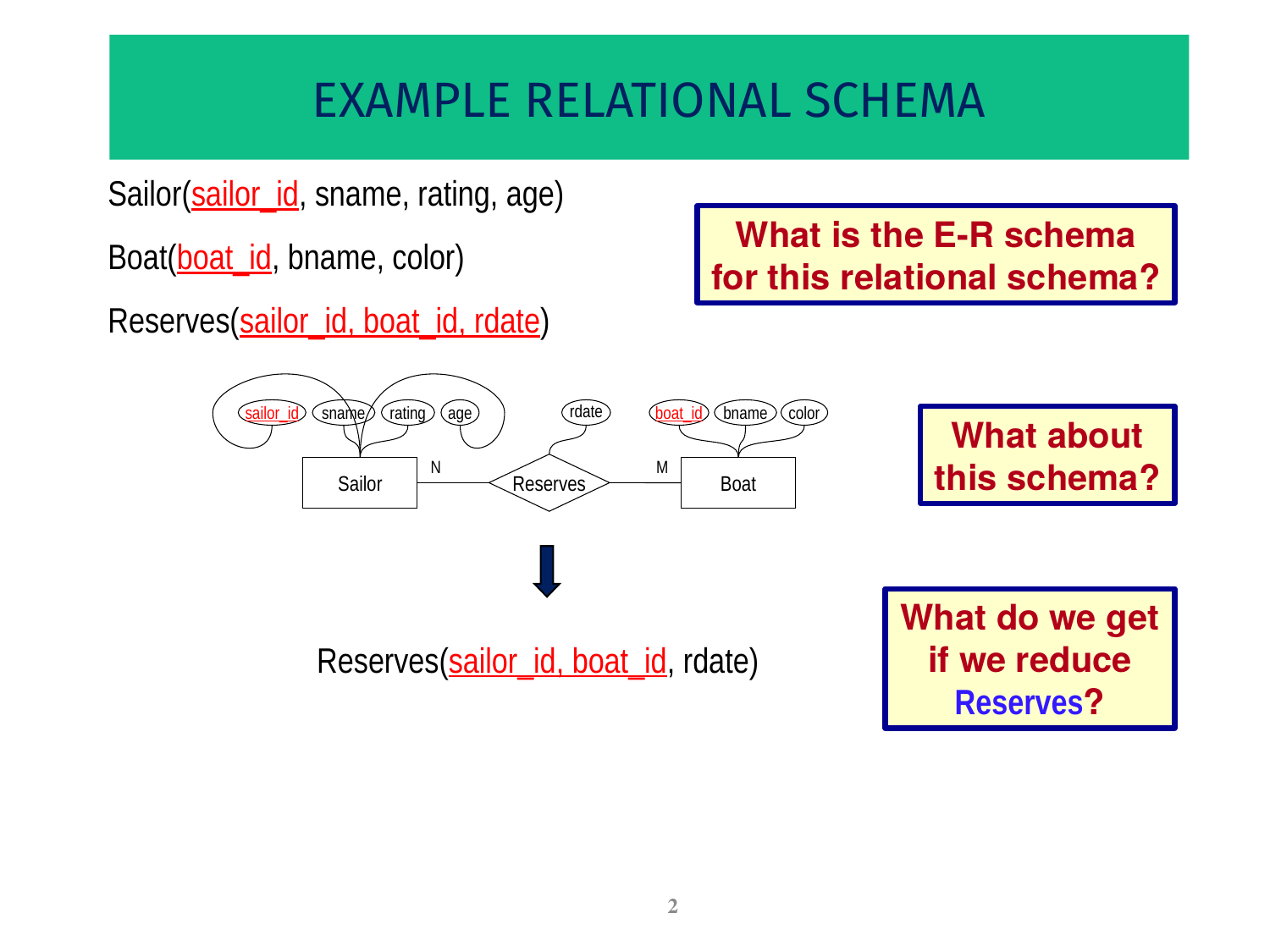

# EXAMPLE RELATIONAL SCHEMA
Sailor(sailor_id, sname, rating, age)
Boat(boat_id, bname, color)
Reserves(sailor_id, boat_id, rdate)
What is the E-R schema for this relational schema?
sailor_id
sname
rating
age
rdate
boat_id
bname
color
N
M
Reserves
Sailor
Boat
What about this schema?

What do we get if we reduce Reserves?
Reserves(sailor_id, boat_id, rdate)
2